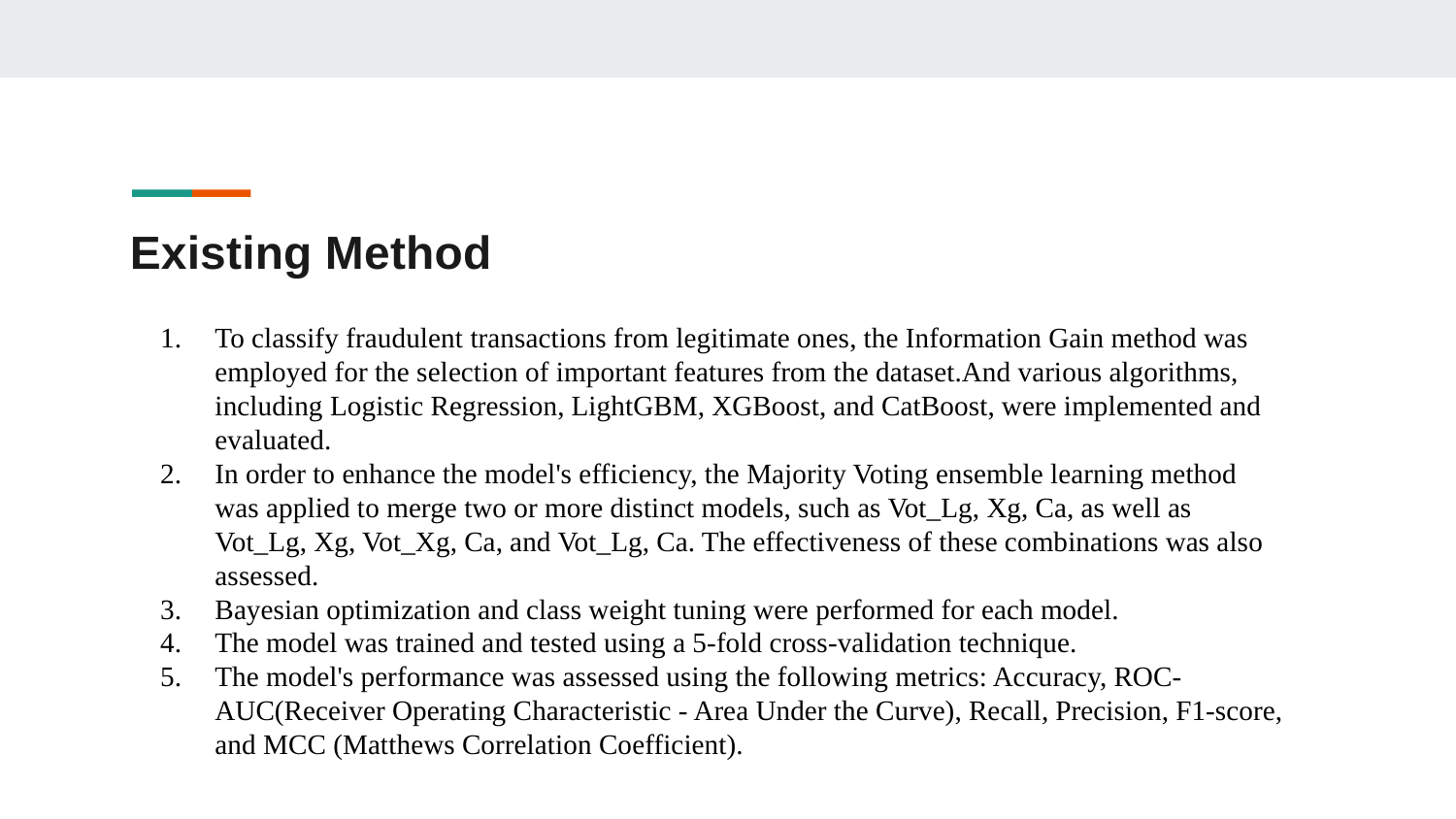

Existing Method
To classify fraudulent transactions from legitimate ones, the Information Gain method was employed for the selection of important features from the dataset.And various algorithms, including Logistic Regression, LightGBM, XGBoost, and CatBoost, were implemented and evaluated.
In order to enhance the model's efficiency, the Majority Voting ensemble learning method was applied to merge two or more distinct models, such as Vot_Lg, Xg, Ca, as well as Vot_Lg, Xg, Vot_Xg, Ca, and Vot_Lg, Ca. The effectiveness of these combinations was also assessed.
Bayesian optimization and class weight tuning were performed for each model.
The model was trained and tested using a 5-fold cross-validation technique.
The model's performance was assessed using the following metrics: Accuracy, ROC-AUC(Receiver Operating Characteristic - Area Under the Curve), Recall, Precision, F1-score, and MCC (Matthews Correlation Coefficient).